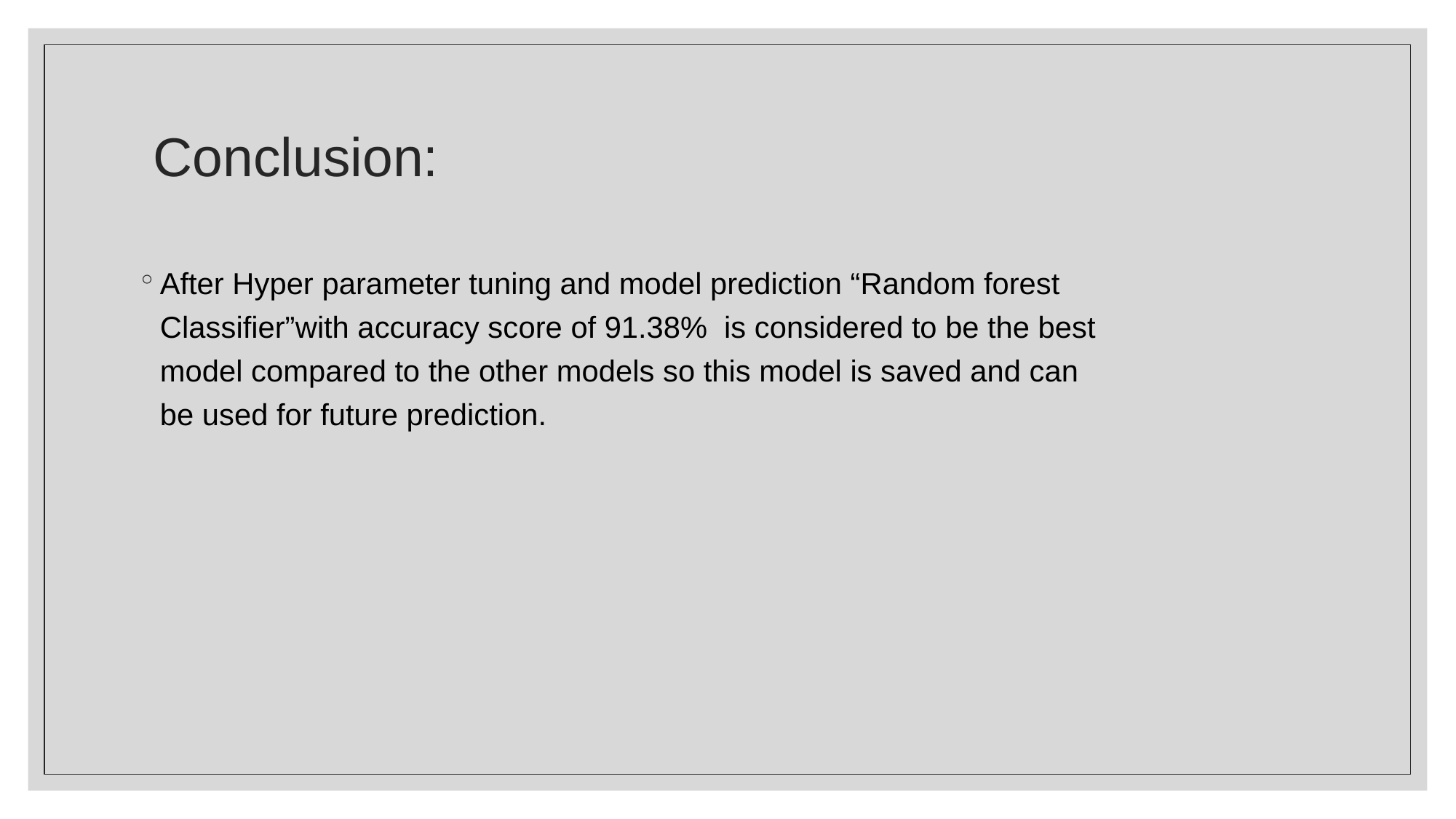

# Conclusion:
After Hyper parameter tuning and model prediction “Random forest Classifier”with accuracy score of 91.38%  is considered to be the best model compared to the other models so this model is saved and can be used for future prediction.